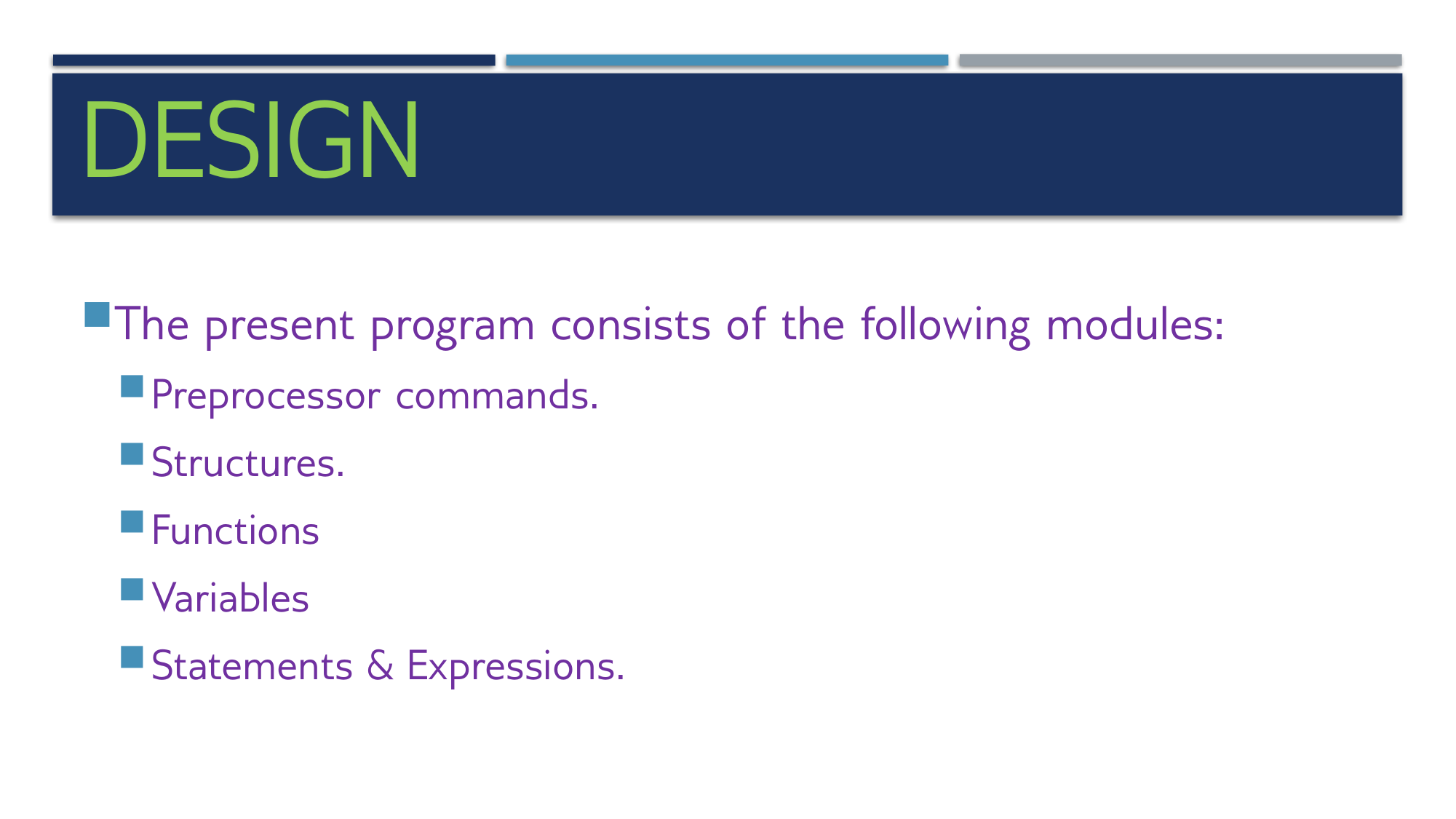

# Design
The present program consists of the following modules:
Preprocessor commands.
Structures.
Functions
Variables
Statements & Expressions.